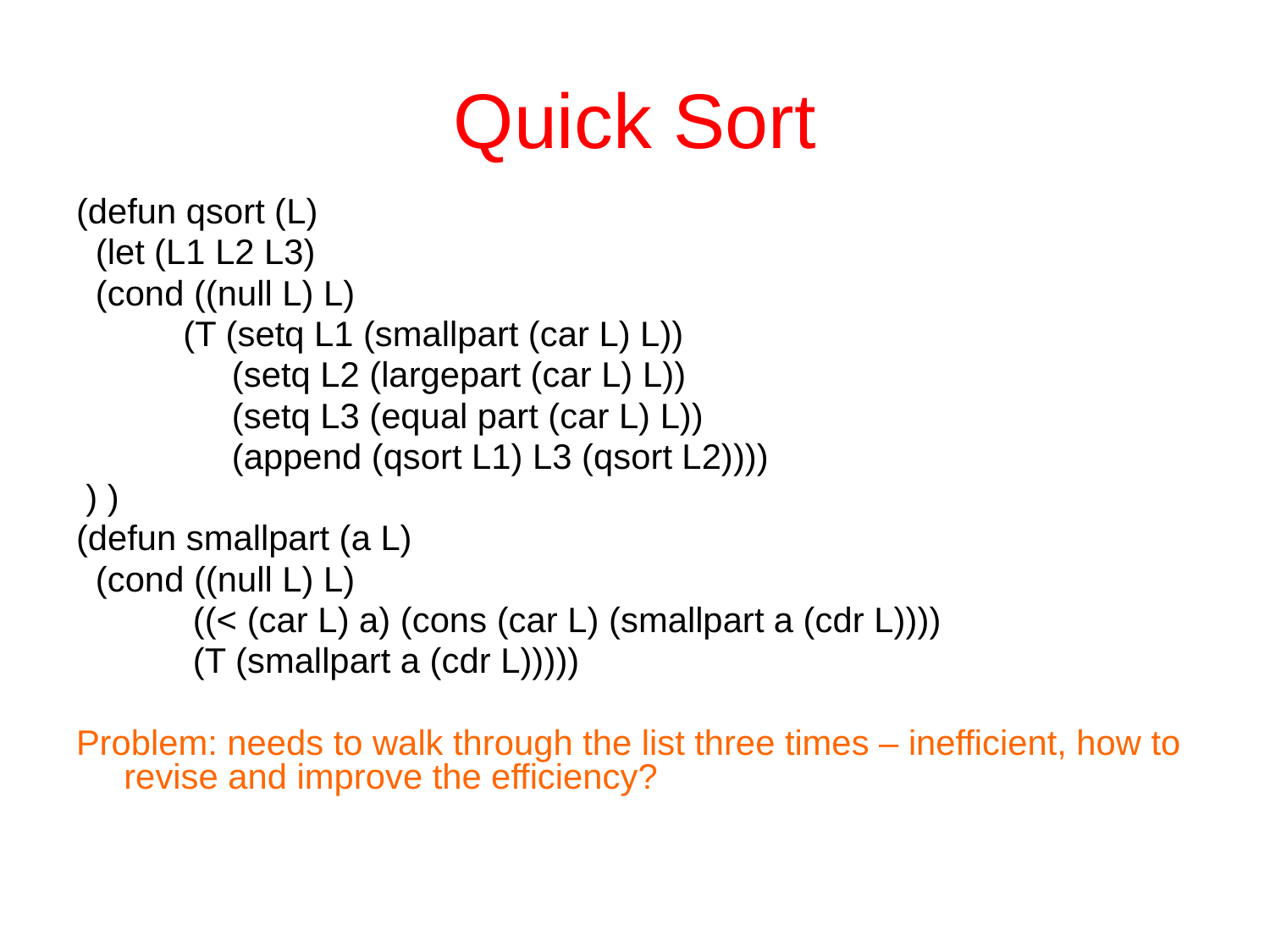

# Quick Sort
(defun qsort (L)
  (let (L1 L2 L3)
  (cond ((null L) L)
           (T (setq L1 (smallpart (car L) L))
                (setq L2 (largepart (car L) L))
                (setq L3 (equal part (car L) L))
                (append (qsort L1) L3 (qsort L2))))
 ) )
(defun smallpart (a L)
  (cond ((null L) L)
            ((< (car L) a) (cons (car L) (smallpart a (cdr L))))
            (T (smallpart a (cdr L)))))

Problem: needs to walk through the list three times – inefficient, how to revise and improve the efficiency?